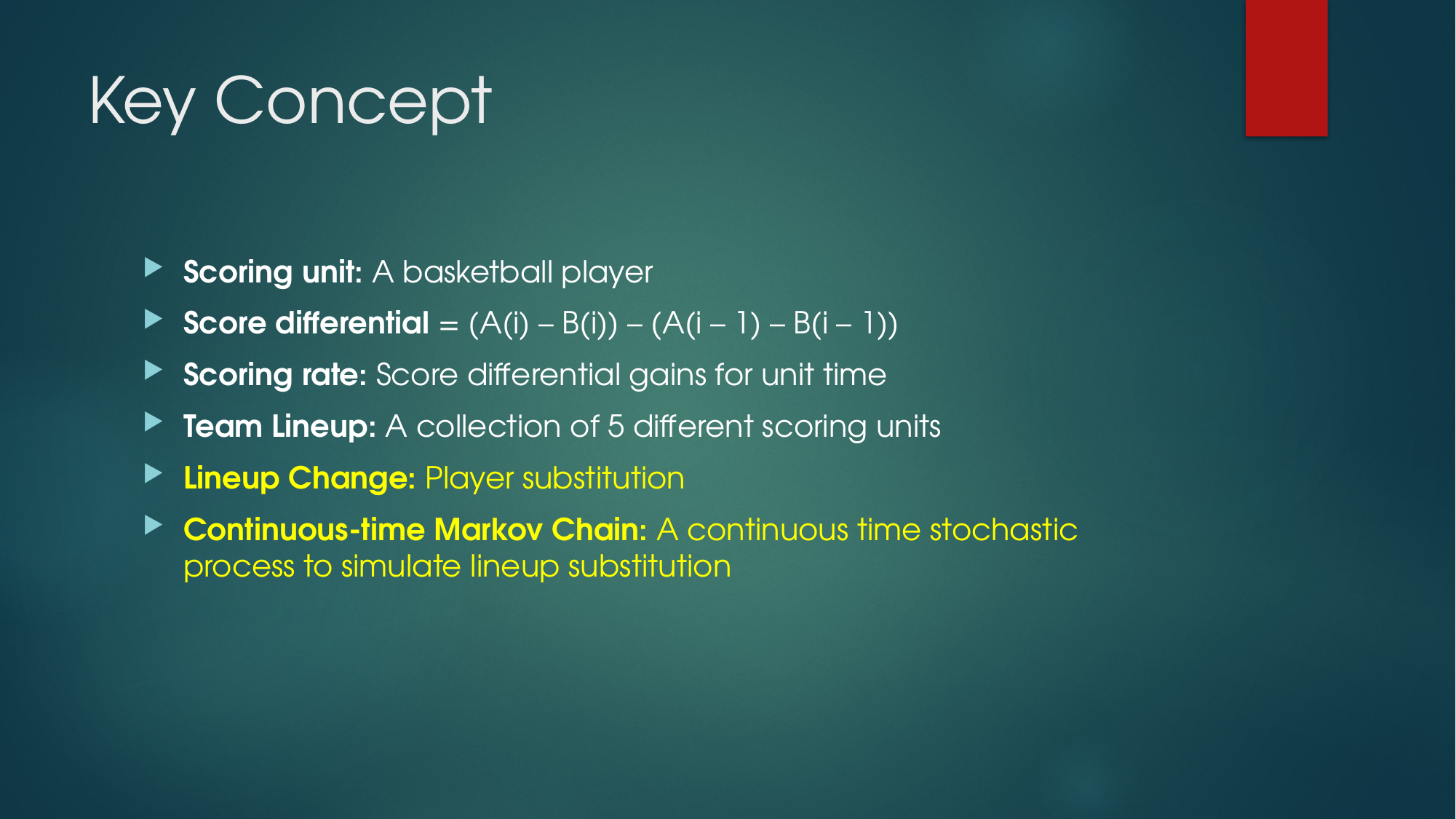

# Key Concept
Scoring unit: A basketball player
Score differential = (A(i) – B(i)) – (A(i – 1) – B(i – 1))
Scoring rate: Score differential gains for unit time
Team Lineup: A collection of 5 different scoring units
Lineup Change: Player substitution
Continuous-time Markov Chain: A continuous time stochastic process to simulate lineup substitution